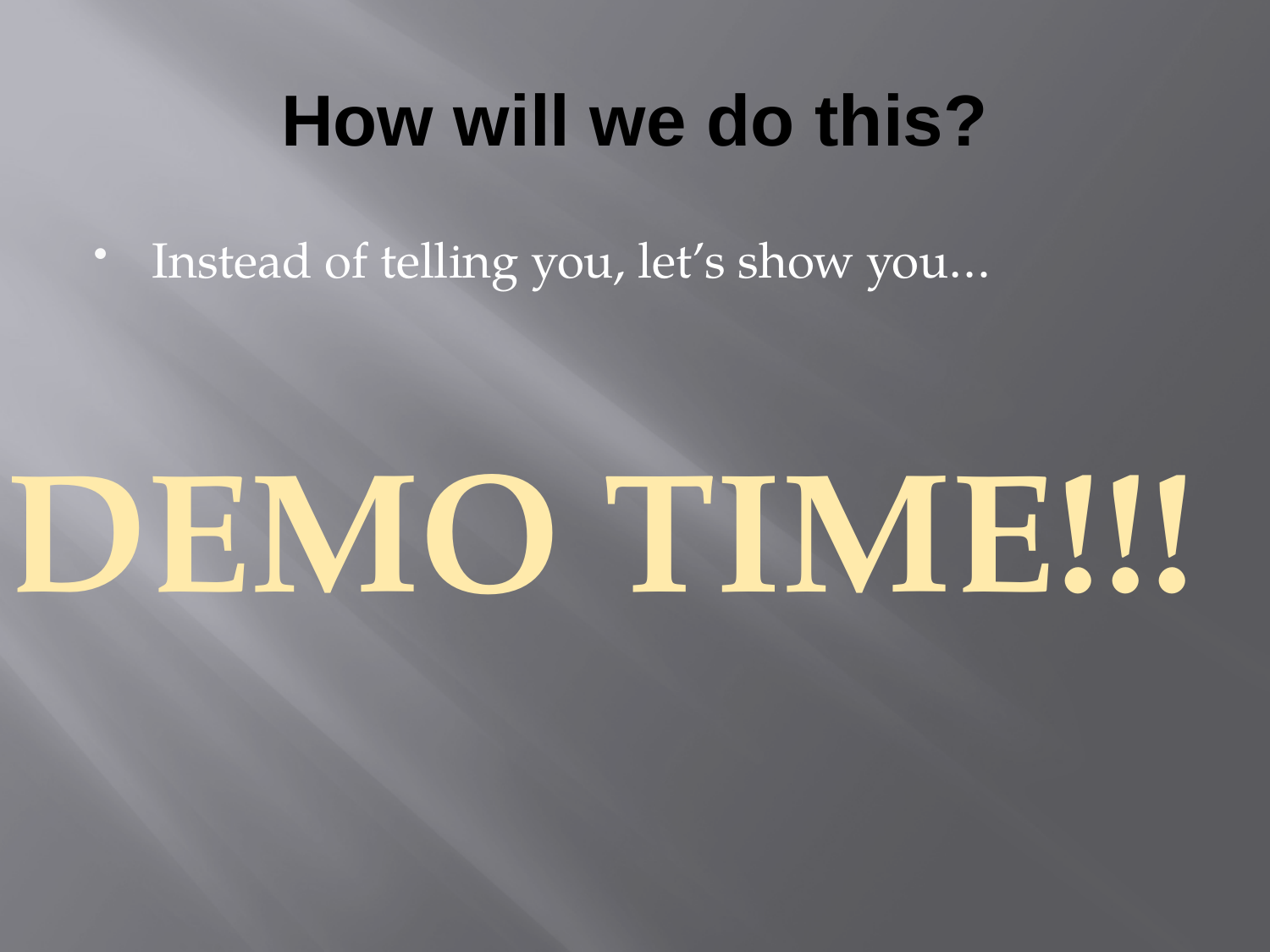

# How will we do this?
Instead of telling you, let’s show you…
DEMO TIME!!!